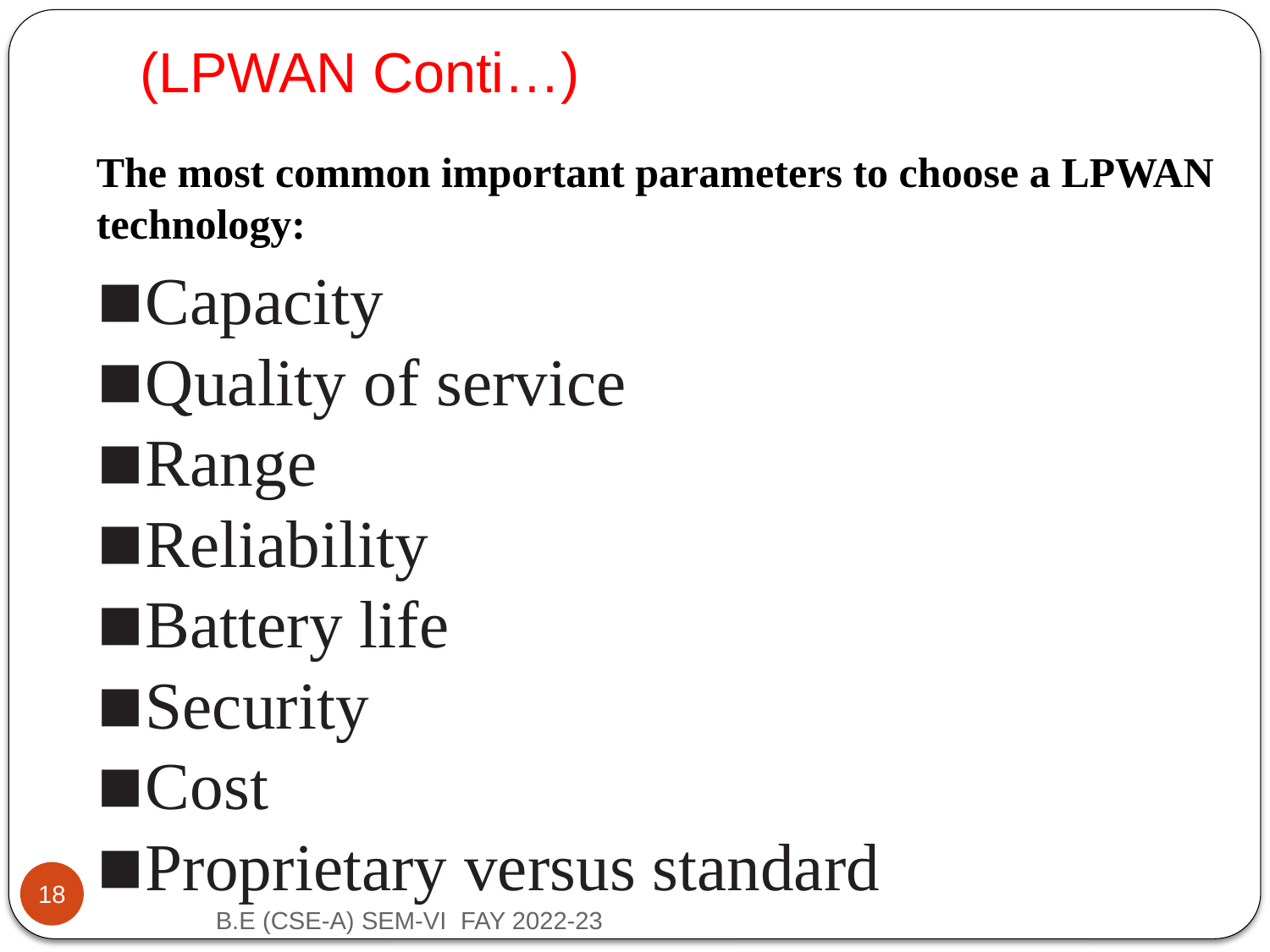

# (LPWAN Conti…)
The most common important parameters to choose a LPWAN technology:
Capacity
Quality of service
Range
Reliability
Battery life
Security
Cost
Proprietary versus standard

18
B.E (CSE-A) SEM-VI  FAY 2022-23